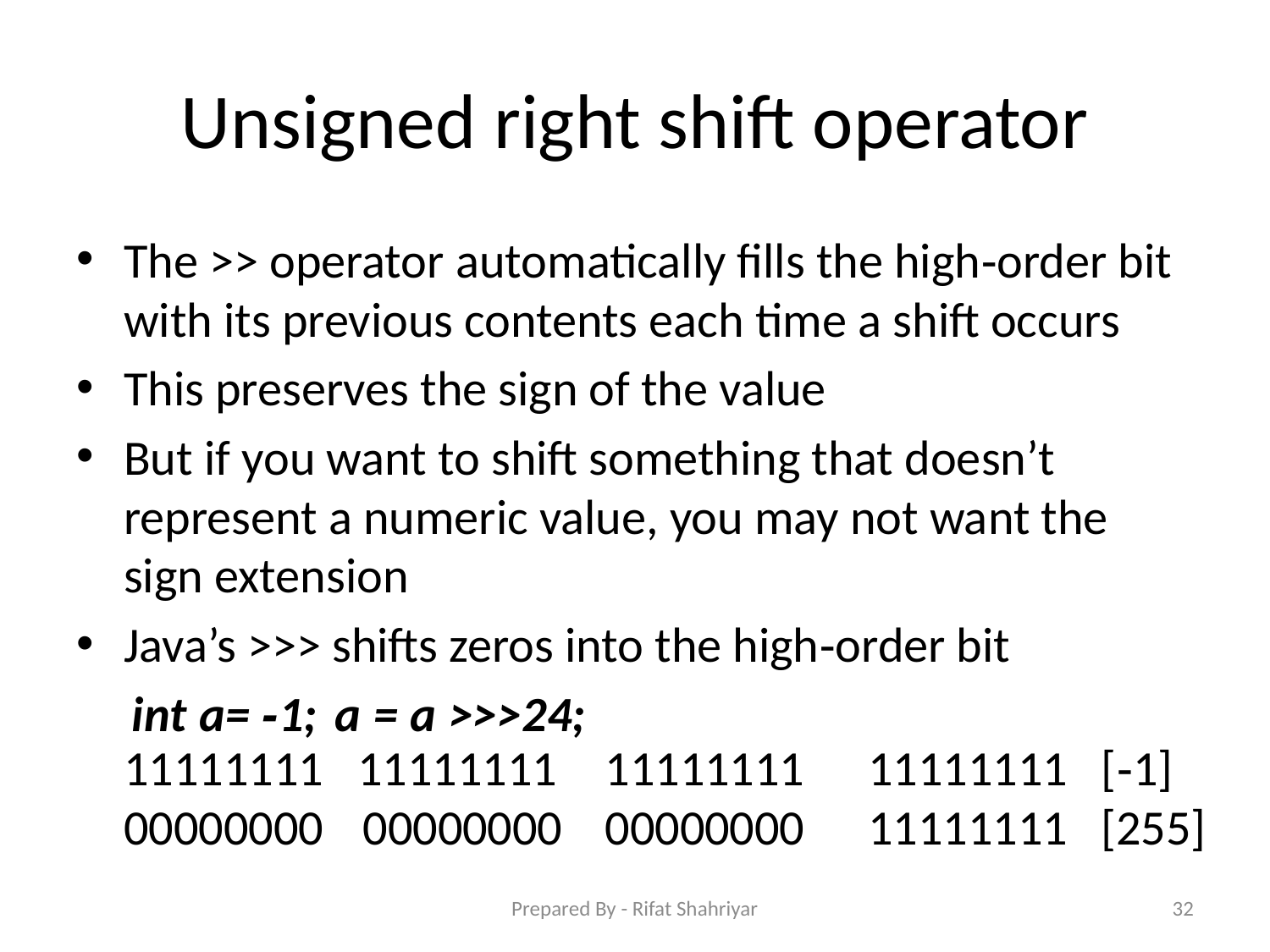

# Unsigned right shift operator
The >> operator automatically fills the high‐order bit with its previous contents each time a shift occurs
This preserves the sign of the value
But if you want to shift something that doesn’t represent a numeric value, you may not want the sign extension
Java’s >>> shifts zeros into the high‐order bit

| int a= ‐1; | a = a >>>24; |  |  |  |
| --- | --- | --- | --- | --- |
| 11111111 | 11111111 | 11111111 | 11111111 | [‐1] |
| 00000000 | 00000000 | 00000000 | 11111111 | [255] |
Prepared By - Rifat Shahriyar
32